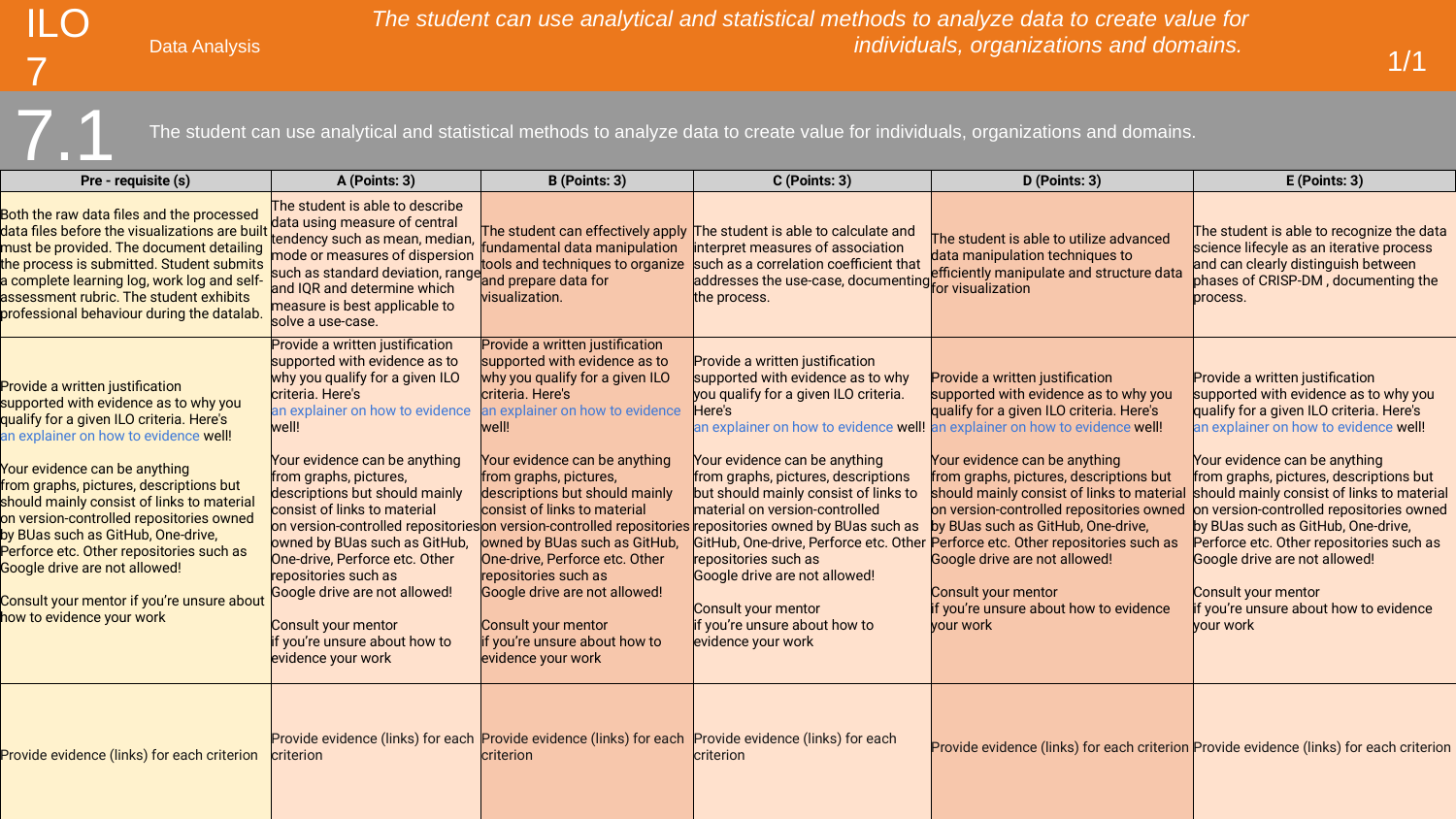

# ILO 7
Data Analysis
1/1
The student can use analytical and statistical methods to analyze data to create value for individuals, organizations and domains.
7.1
The student can use analytical and statistical methods to analyze data to create value for individuals, organizations and domains.
| Pre - requisite (s) | A (Points: 3) | B (Points: 3) | C (Points: 3) | D (Points: 3) | E (Points: 3) |
| --- | --- | --- | --- | --- | --- |
| Both the raw data files and the processed data files before the visualizations are built must be provided. The document detailing the process is submitted. Student submits a complete learning log, work log and self-assessment rubric. The student exhibits professional behaviour during the datalab. | The student is able to describe data using measure of central tendency such as mean, median, mode or measures of dispersion such as standard deviation, range and IQR and determine which measure is best applicable to solve a use-case. | The student can effectively apply fundamental data manipulation tools and techniques to organize and prepare data for visualization. | The student is able to calculate and interpret measures of association such as a correlation coefficient that addresses the use-case, documenting the process. | The student is able to utilize advanced data manipulation techniques to efficiently manipulate and structure data for visualization | The student is able to recognize the data science lifecyle as an iterative process and can clearly distinguish between phases of CRISP-DM , documenting the process. |
| Provide a written justification supported with evidence as to why you qualify for a given ILO criteria. Here's an explainer on how to evidence well! Your evidence can be anything from graphs, pictures, descriptions but should mainly consist of links to material on version-controlled repositories owned by BUas such as GitHub, One-drive, Perforce etc. Other repositories such as Google drive are not allowed!  Consult your mentor if you’re unsure about how to evidence your work | Provide a written justification supported with evidence as to why you qualify for a given ILO criteria. Here's an explainer on how to evidence well! Your evidence can be anything from graphs, pictures, descriptions but should mainly consist of links to material on version-controlled repositories owned by BUas such as GitHub, One-drive, Perforce etc. Other repositories such as Google drive are not allowed!  Consult your mentor if you’re unsure about how to evidence your work | Provide a written justification supported with evidence as to why you qualify for a given ILO criteria. Here's an explainer on how to evidence well! Your evidence can be anything from graphs, pictures, descriptions but should mainly consist of links to material on version-controlled repositories owned by BUas such as GitHub, One-drive, Perforce etc. Other repositories such as Google drive are not allowed!  Consult your mentor if you’re unsure about how to evidence your work | Provide a written justification supported with evidence as to why you qualify for a given ILO criteria. Here's an explainer on how to evidence well! Your evidence can be anything from graphs, pictures, descriptions but should mainly consist of links to material on version-controlled repositories owned by BUas such as GitHub, One-drive, Perforce etc. Other repositories such as Google drive are not allowed!  Consult your mentor if you’re unsure about how to evidence your work | Provide a written justification supported with evidence as to why you qualify for a given ILO criteria. Here's an explainer on how to evidence well! Your evidence can be anything from graphs, pictures, descriptions but should mainly consist of links to material on version-controlled repositories owned by BUas such as GitHub, One-drive, Perforce etc. Other repositories such as Google drive are not allowed!  Consult your mentor if you’re unsure about how to evidence your work | Provide a written justification supported with evidence as to why you qualify for a given ILO criteria. Here's an explainer on how to evidence well! Your evidence can be anything from graphs, pictures, descriptions but should mainly consist of links to material on version-controlled repositories owned by BUas such as GitHub, One-drive, Perforce etc. Other repositories such as Google drive are not allowed!  Consult your mentor if you’re unsure about how to evidence your work |
| Provide evidence (links) for each criterion | Provide evidence (links) for each criterion | Provide evidence (links) for each criterion | Provide evidence (links) for each criterion | Provide evidence (links) for each criterion | Provide evidence (links) for each criterion |
Show your best examples, do not go overboard, add in short description, you are free to alter this layout (or add slides per evidence) to suit your needs. Just be sure that it is clear.